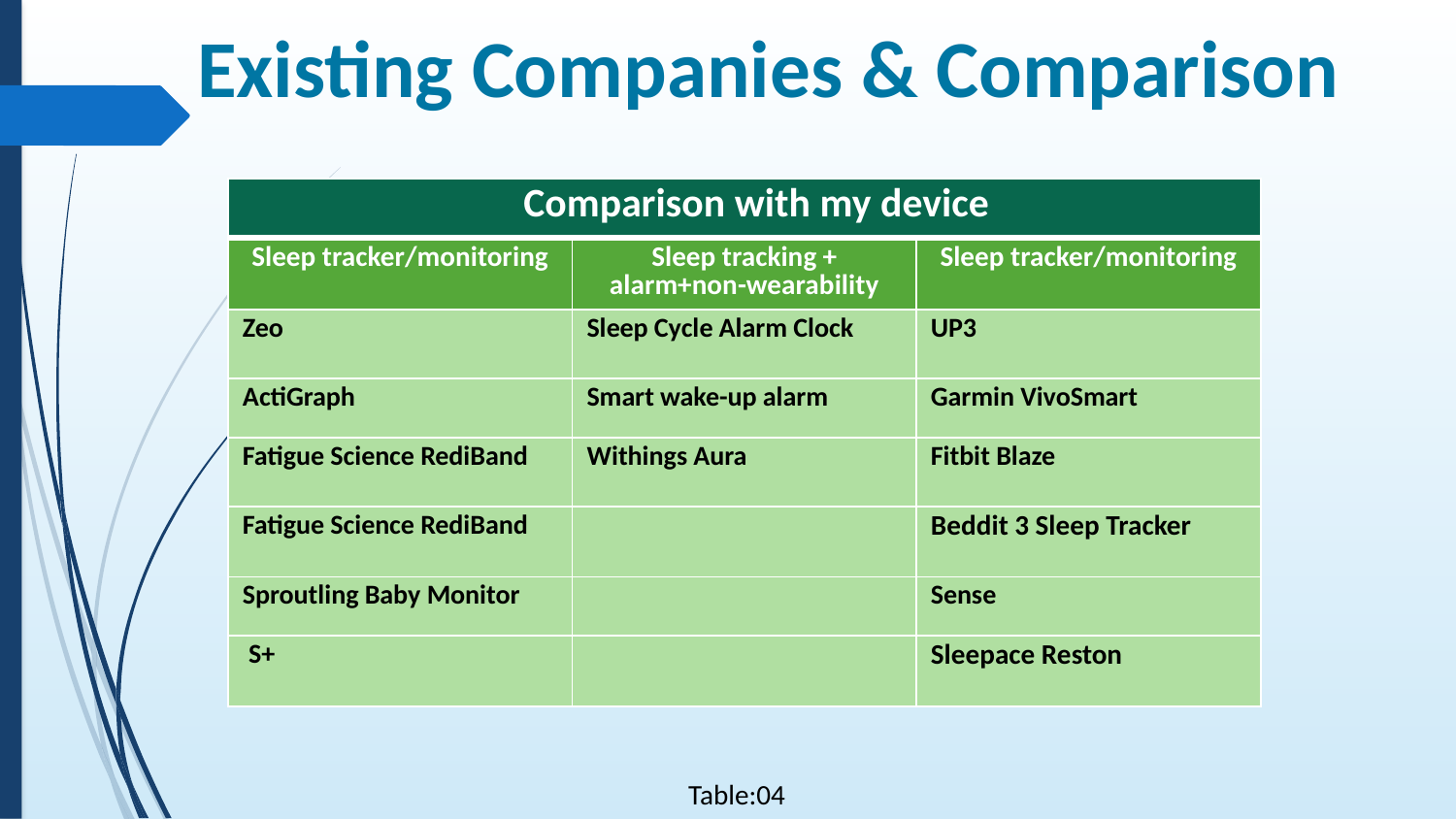

# Existing Companies & Comparison
| Comparison with my device |  |  |
| --- | --- | --- |
| Sleep tracker/monitoring | Sleep tracking + alarm+non-wearability | Sleep tracker/monitoring |
| Zeo | Sleep Cycle Alarm Clock | UP3 |
| ActiGraph | Smart wake-up alarm | Garmin VivoSmart |
| Fatigue Science RediBand | Withings Aura | Fitbit Blaze |
| Fatigue Science RediBand |  | Beddit 3 Sleep Tracker |
| Sproutling Baby Monitor |  | Sense |
| S+ |  | Sleepace Reston |
   Table:04